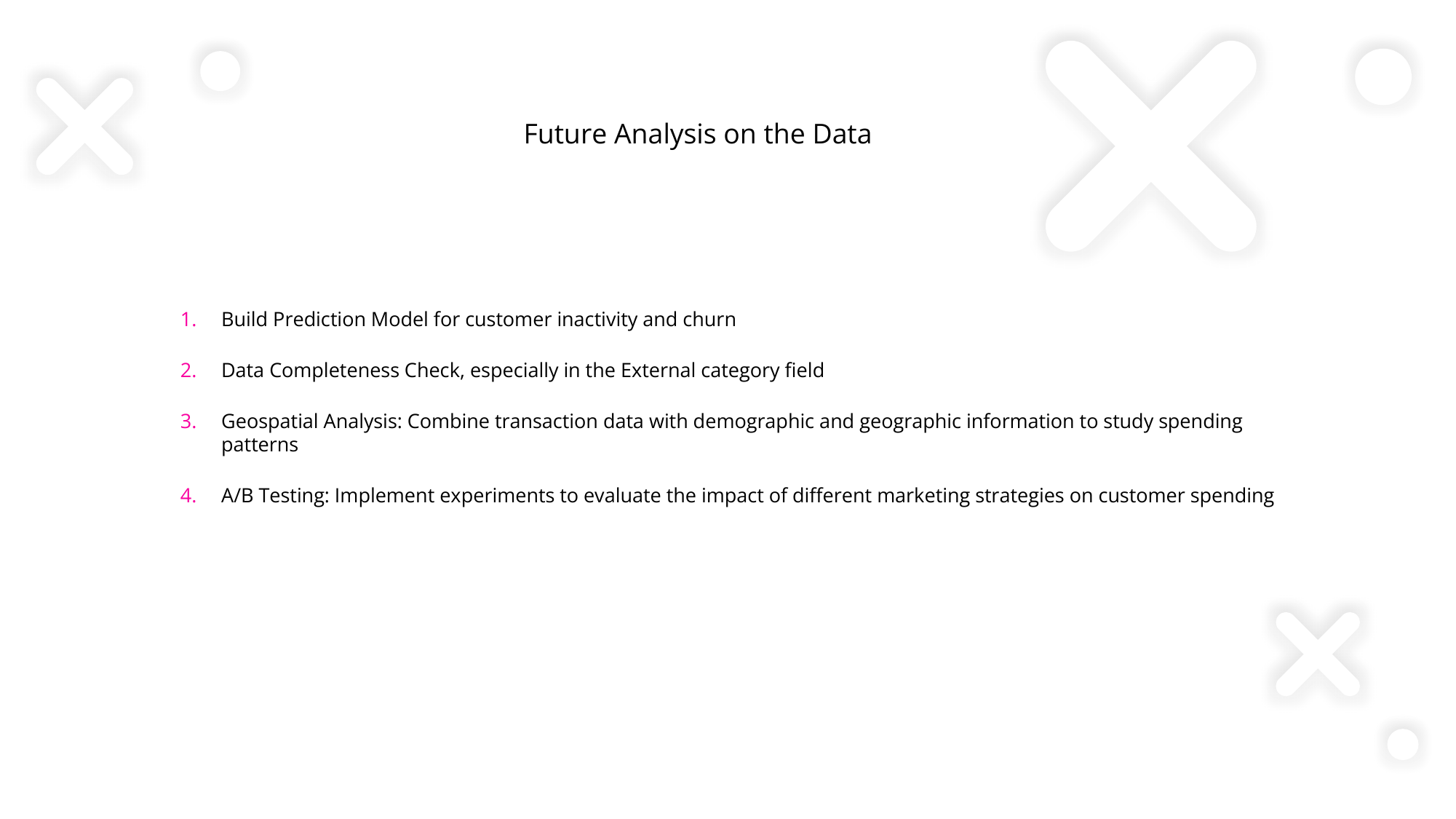

# Future Analysis on the Data

Build Prediction Model for customer inactivity and churn
Data Completeness Check, especially in the External category field
Geospatial Analysis: Combine transaction data with demographic and geographic information to study spending patterns
A/B Testing: Implement experiments to evaluate the impact of different marketing strategies on customer spending